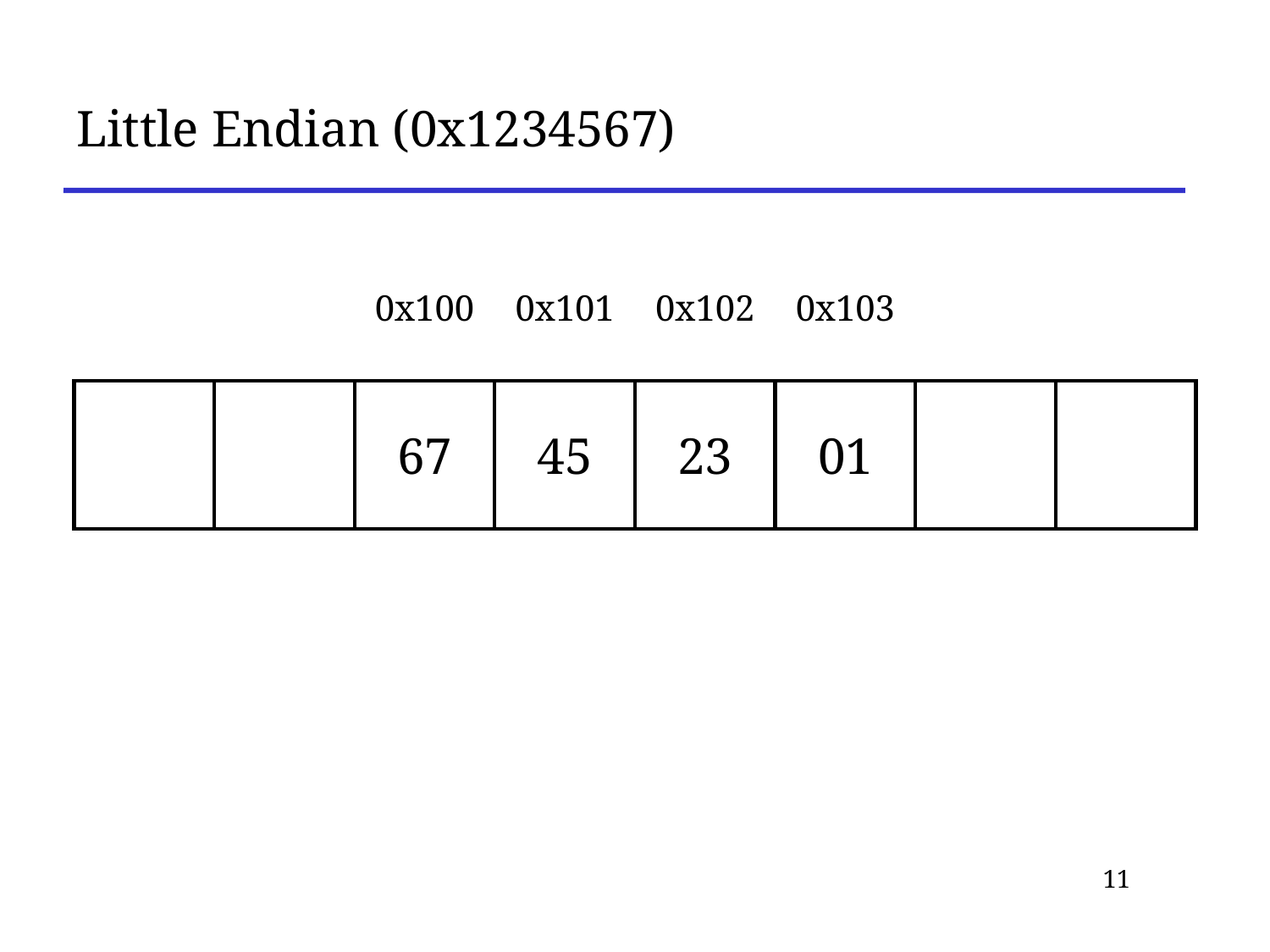

# Little Endian (0x1234567)
0x100
0x101
0x102
0x103

67
45
23
01

11